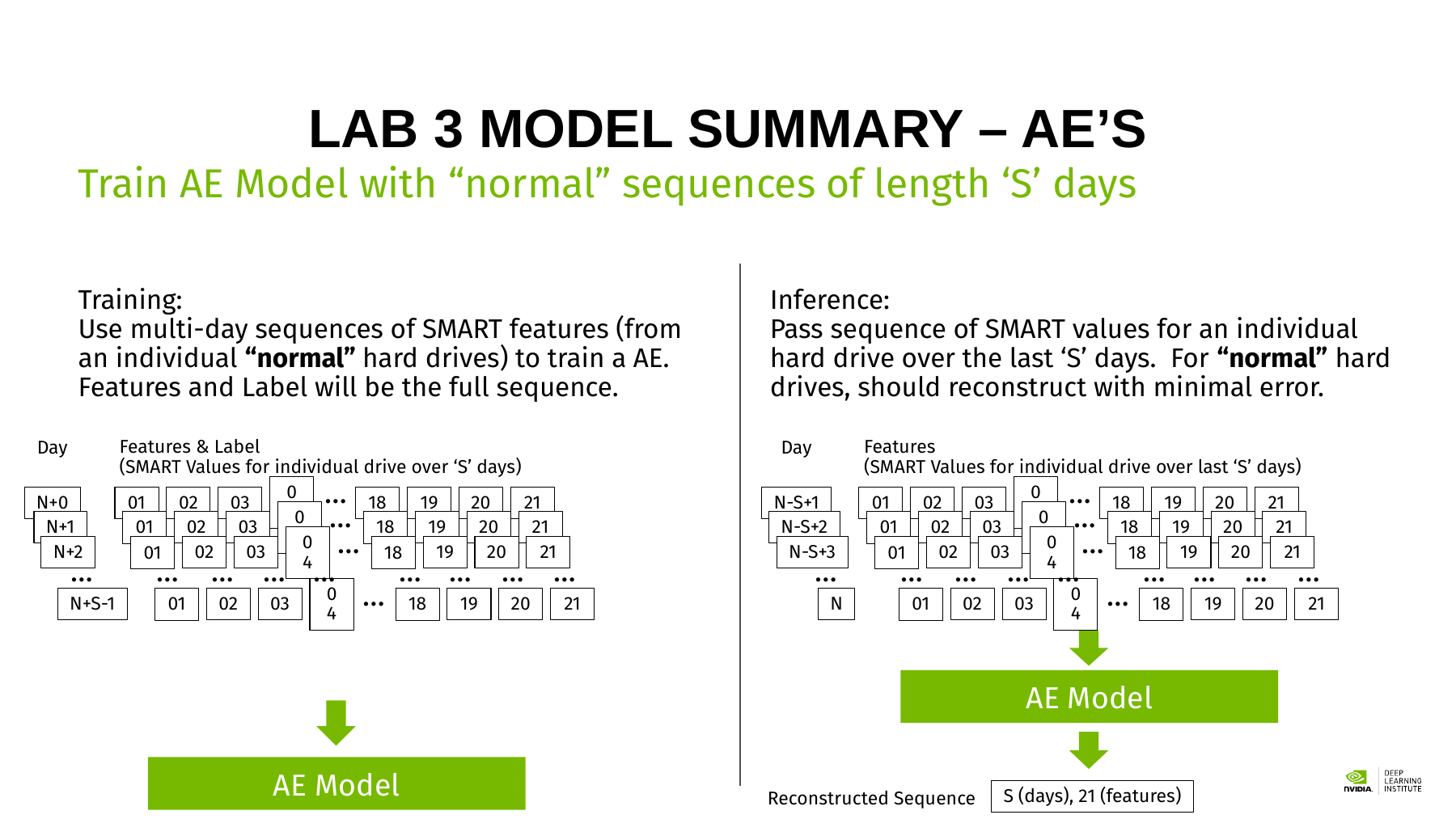

# LAB 3 MODEL SUMMARY – AE’s
Train AE Model with “normal” sequences of length ‘S’ days
Inference:
Pass sequence of SMART values for an individual hard drive over the last ‘S’ days.  For “normal” hard drives, should reconstruct with minimal error.
Training:
Use multi-day sequences of SMART features (from an individual “normal” hard drives) to train a AE.  Features and Label will be the full sequence.
Features & Label
(SMART Values for individual drive over ‘S’ days)
Features
(SMART Values for individual drive over last ‘S’ days)
Day
Day
…
…
N+0
02
03
04
19
20
21
N-S+1
02
03
04
19
20
21
01
18
01
18
…
…
N+1
02
03
04
19
20
21
N-S+2
02
03
04
19
20
21
01
18
01
18
…
…
N+2
02
03
04
19
20
21
N-S+3
02
03
04
19
20
21
01
18
01
18
…
…
…
…
…
…
…
…
…
…
…
…
…
…
…
…
…
…
…
…
N+S-1
02
03
04
19
20
21
N
02
03
04
19
20
21
01
18
01
18

AE Model

AE Model
S (days), 21 (features)
Reconstructed Sequence